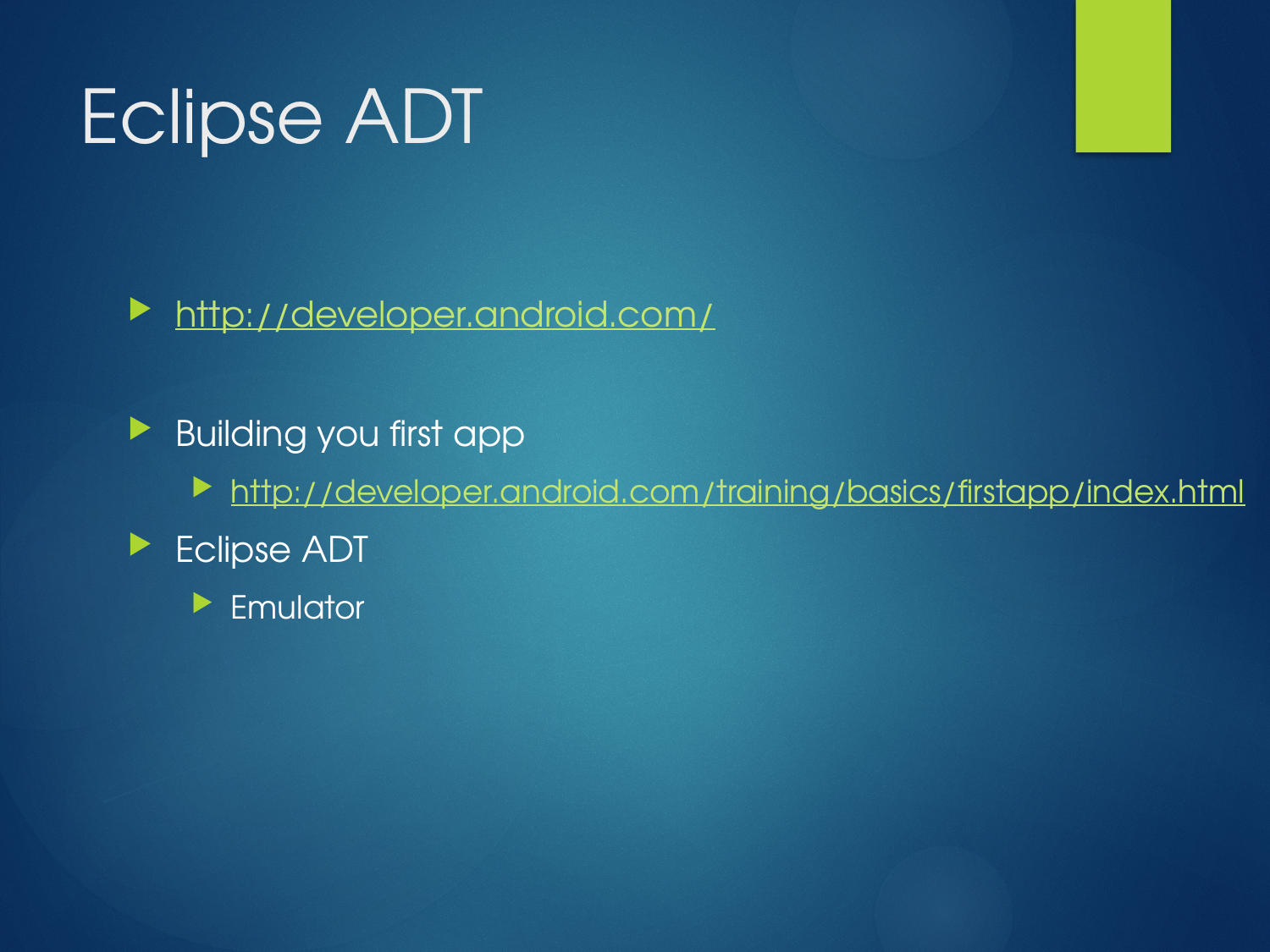

# Eclipse ADT
http://developer.android.com/

Building you first app
http://developer.android.com/training/basics/firstapp/index.html
Eclipse ADT
Emulator